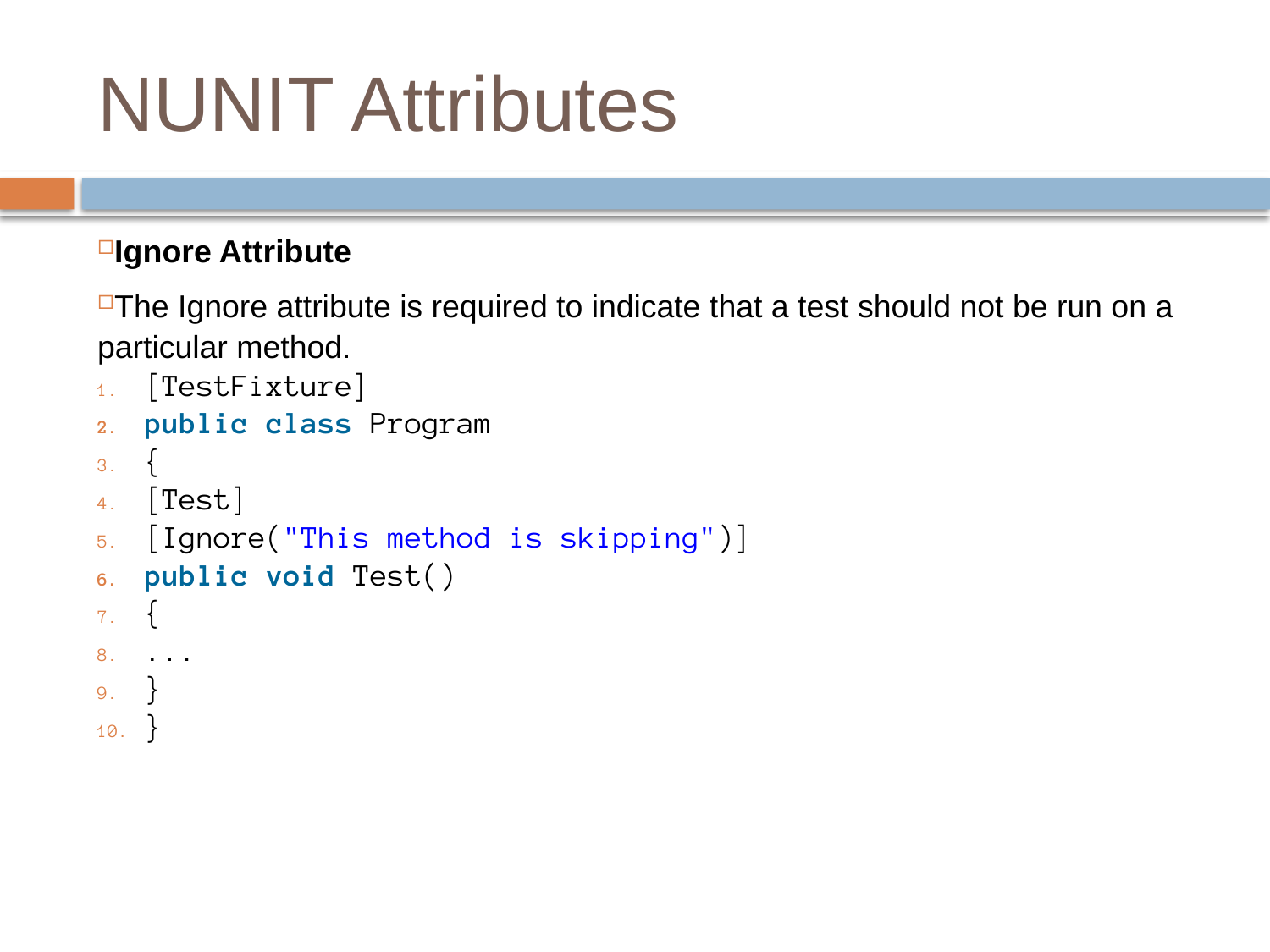

# NUNIT Attributes
Ignore Attribute
The Ignore attribute is required to indicate that a test should not be run on a particular method.
[TestFixture]
public class Program
{
[Test]
[Ignore("This method is skipping")]
public void Test()
{
...
}
}